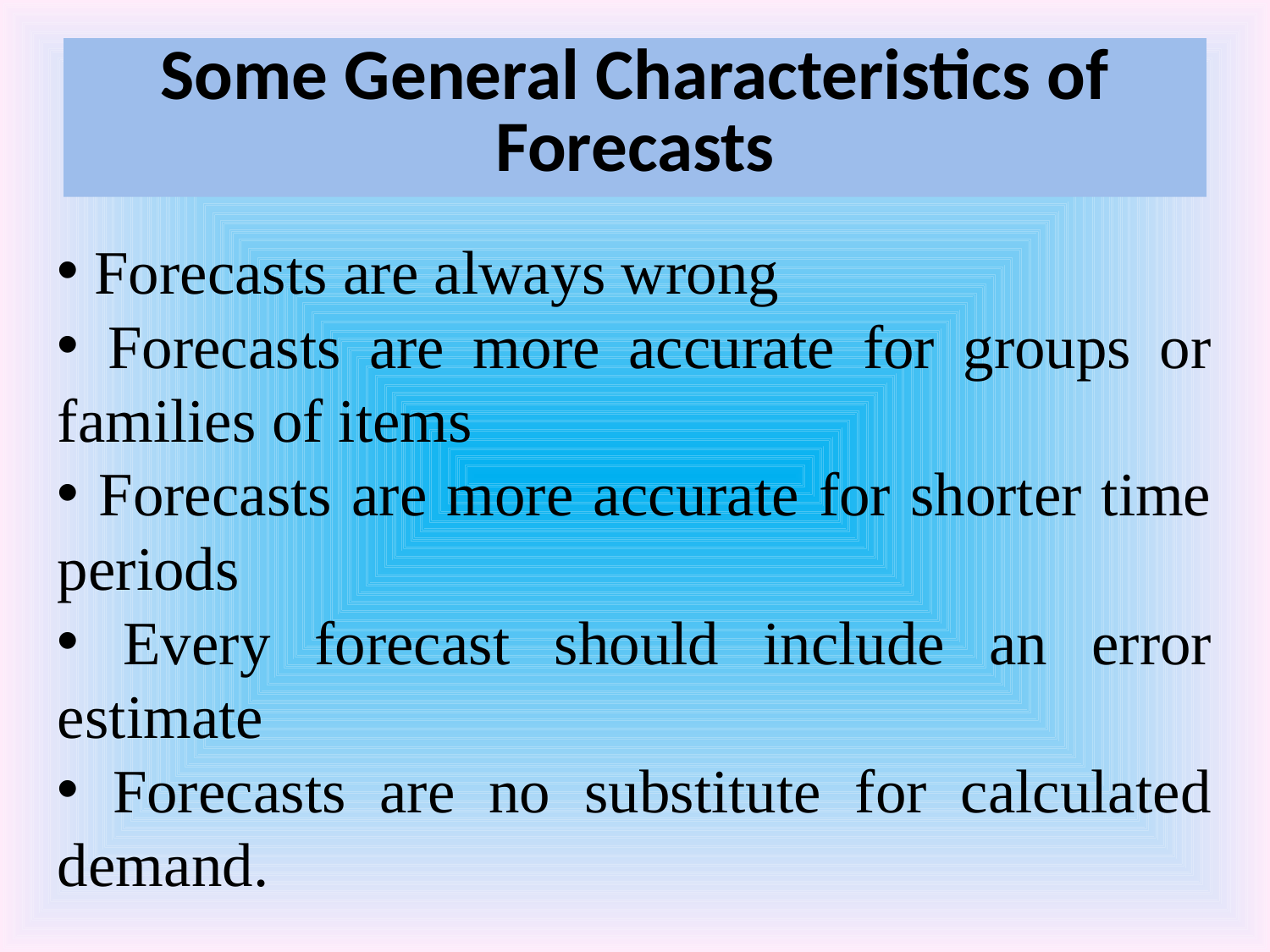

# Some General Characteristics of Forecasts

 Forecasts are always wrong
 Forecasts are more accurate for groups or families of items
 Forecasts are more accurate for shorter time periods
 Every forecast should include an error estimate
 Forecasts are no substitute for calculated demand.